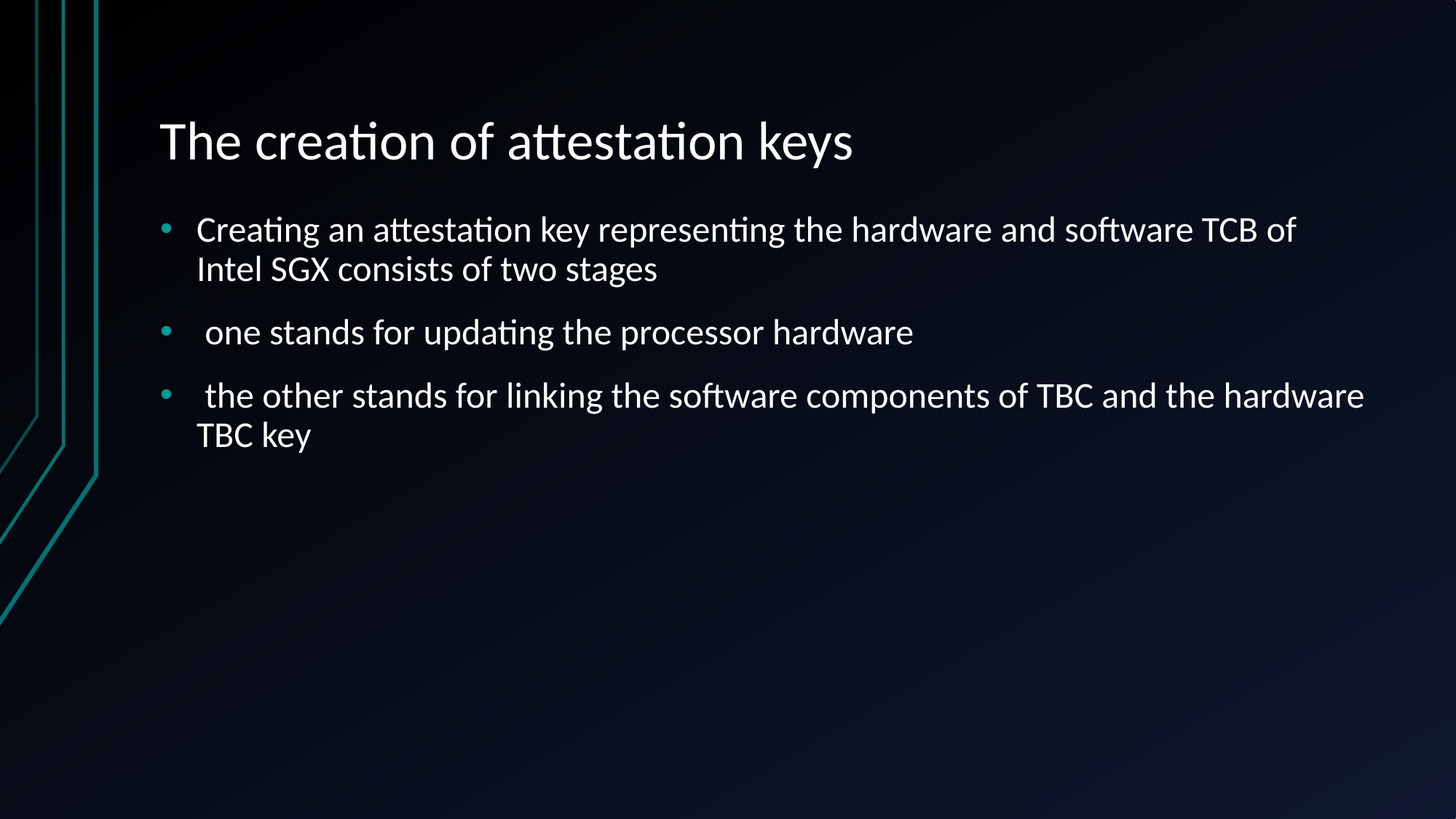

# The creation of attestation keys
Creating an attestation key representing the hardware and software TCB of Intel SGX consists of two stages
 one stands for updating the processor hardware
 the other stands for linking the software components of TBC and the hardware TBC key